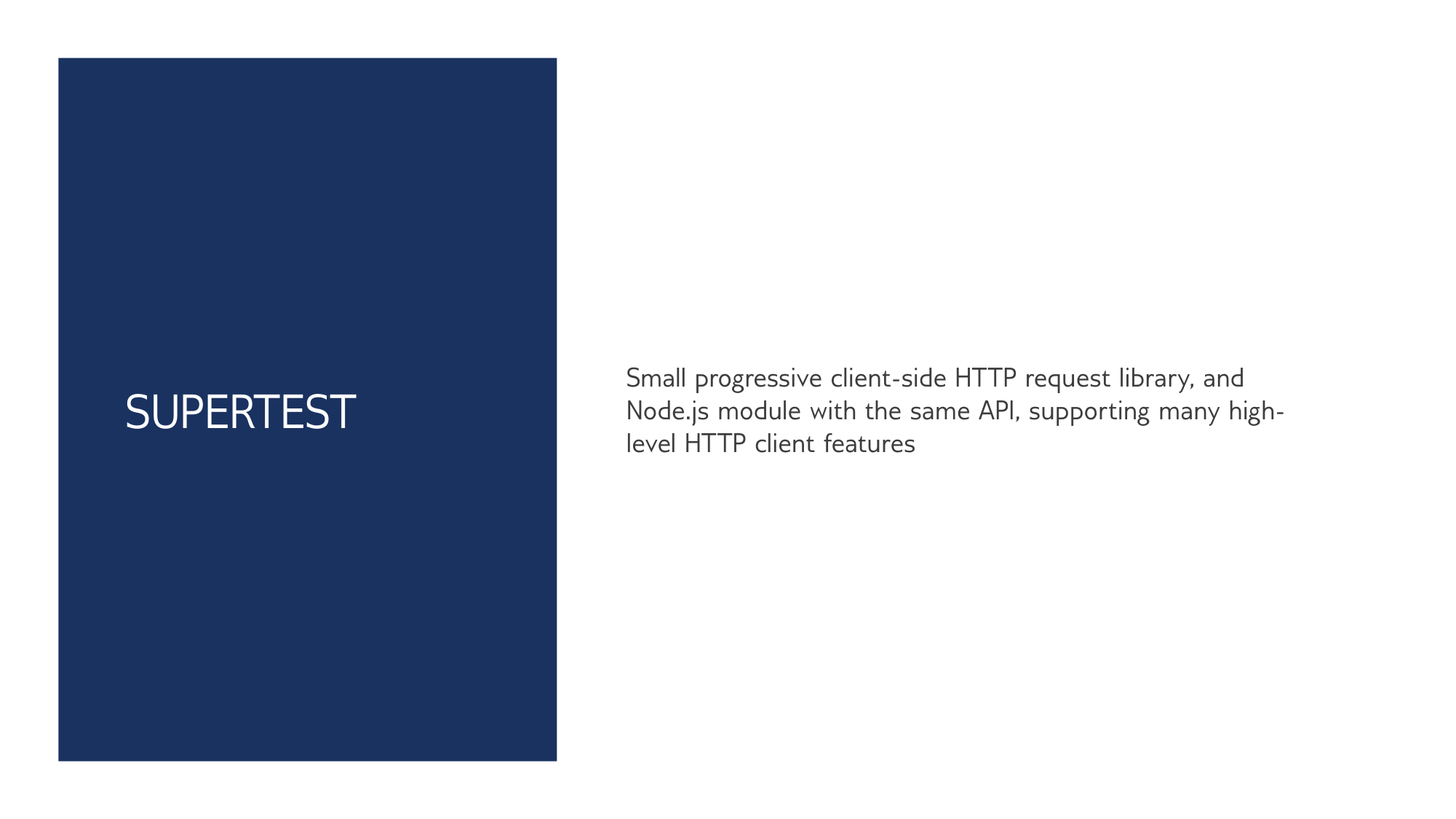

# supertest
Small progressive client-side HTTP request library, and Node.js module with the same API, supporting many high-level HTTP client features